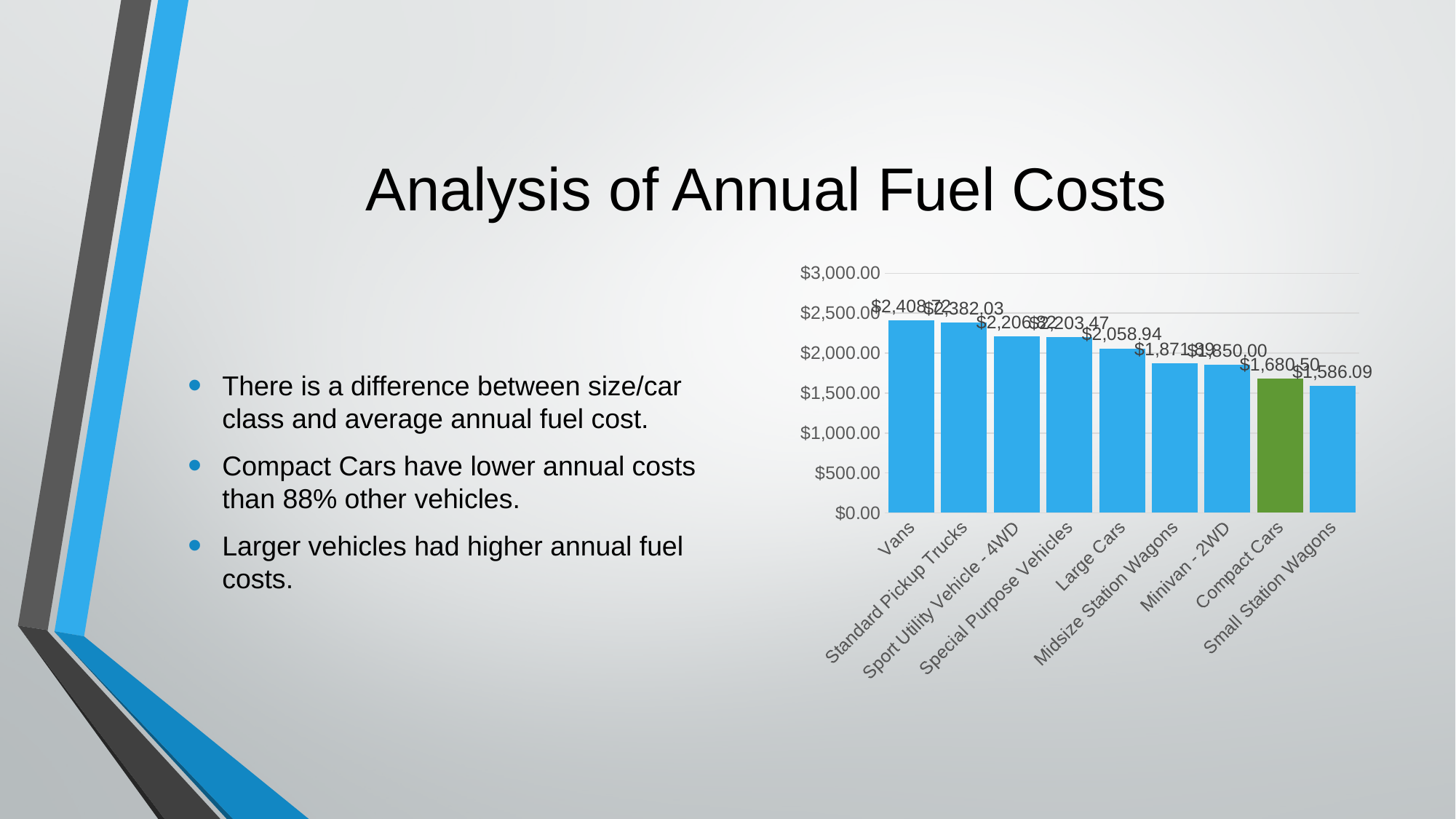

# Analysis of Annual Fuel Costs

### Chart

| Category | Average Annual Fuel Costs |
|---|---|
| Vans | 2408.720420683611 |
| Standard Pickup Trucks | 2382.030586236194 |
| Sport Utility Vehicle - 4WD | 2206.8203650336213 |
| Special Purpose Vehicles | 2203.4707903780068 |
| Large Cars | 2058.937070333157 |
| Midsize Station Wagons | 1871.8929254302104 |
| Minivan - 2WD | 1850.0 |
| Compact Cars | 1680.5010893246188 |
| Small Station Wagons | 1586.0907271514343 |
There is a difference between size/car class and average annual fuel cost.
Compact Cars have lower annual costs than 88% other vehicles.
Larger vehicles had higher annual fuel costs.